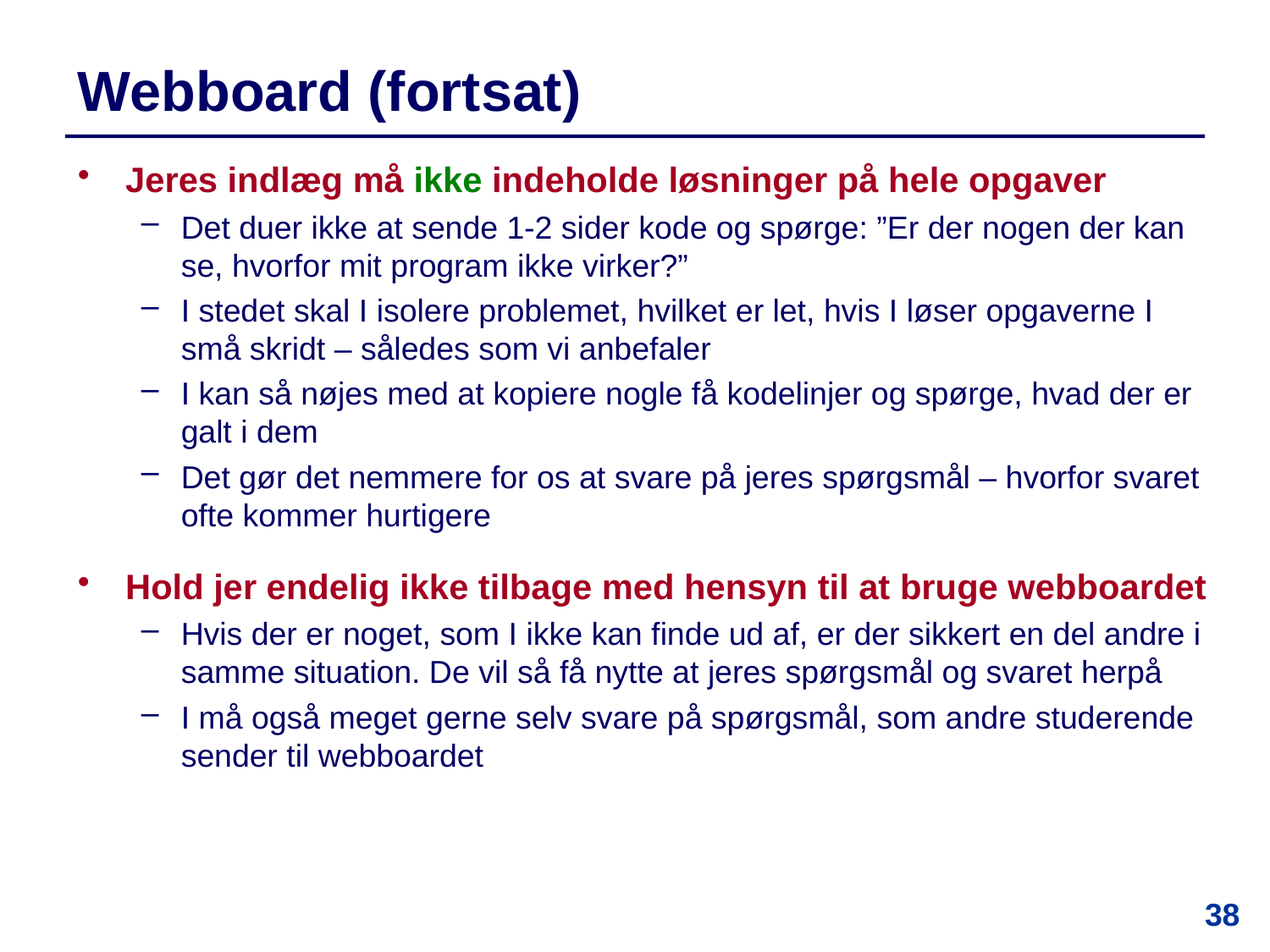

# Webboard (fortsat)
Jeres indlæg må ikke indeholde løsninger på hele opgaver
Det duer ikke at sende 1-2 sider kode og spørge: ”Er der nogen der kan se, hvorfor mit program ikke virker?”
I stedet skal I isolere problemet, hvilket er let, hvis I løser opgaverne I små skridt – således som vi anbefaler
I kan så nøjes med at kopiere nogle få kodelinjer og spørge, hvad der er galt i dem
Det gør det nemmere for os at svare på jeres spørgsmål – hvorfor svaret ofte kommer hurtigere
Hold jer endelig ikke tilbage med hensyn til at bruge webboardet
Hvis der er noget, som I ikke kan finde ud af, er der sikkert en del andre i samme situation. De vil så få nytte at jeres spørgsmål og svaret herpå
I må også meget gerne selv svare på spørgsmål, som andre studerende sender til webboardet
38